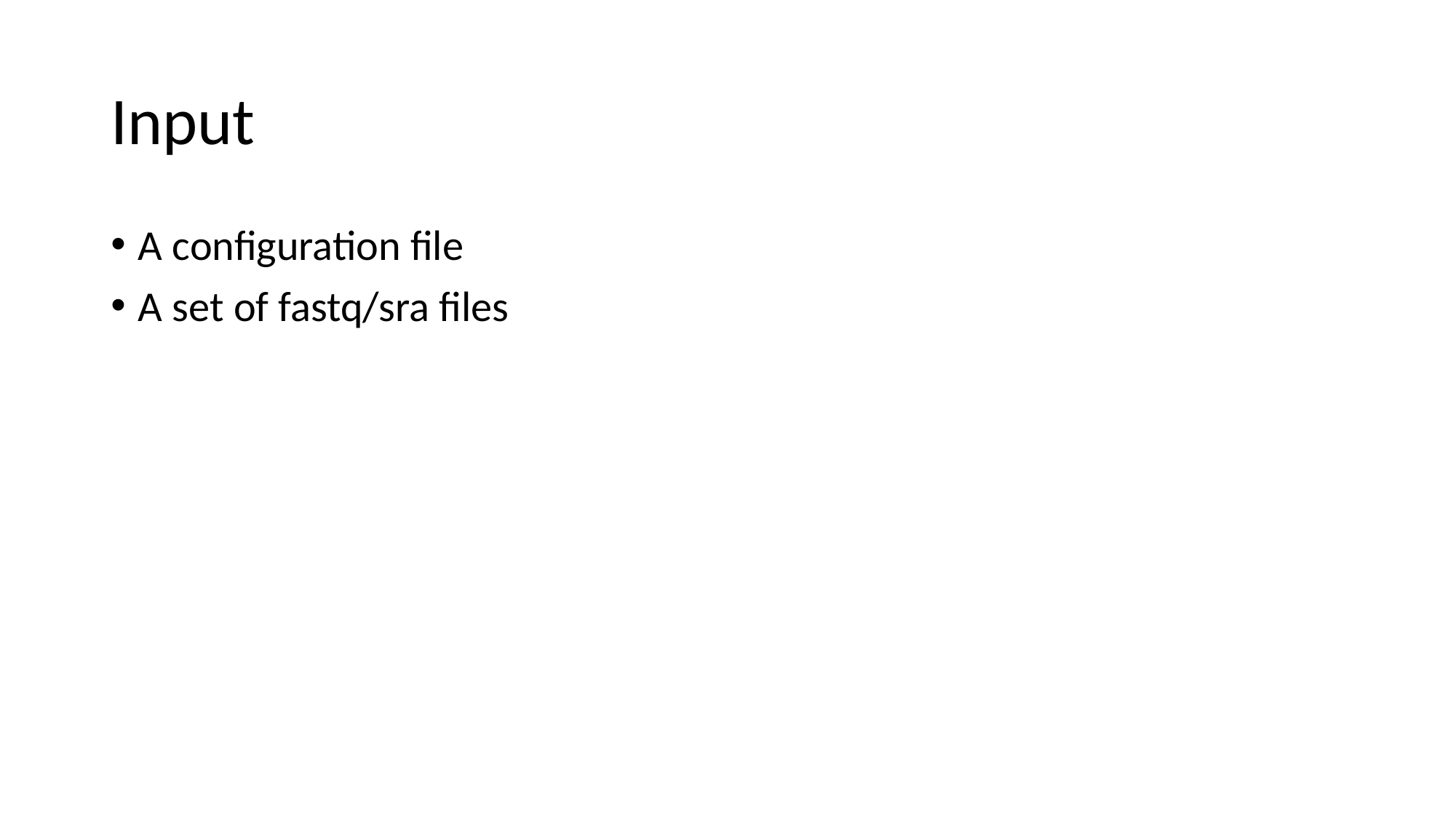

# Input
A configuration file
A set of fastq/sra files